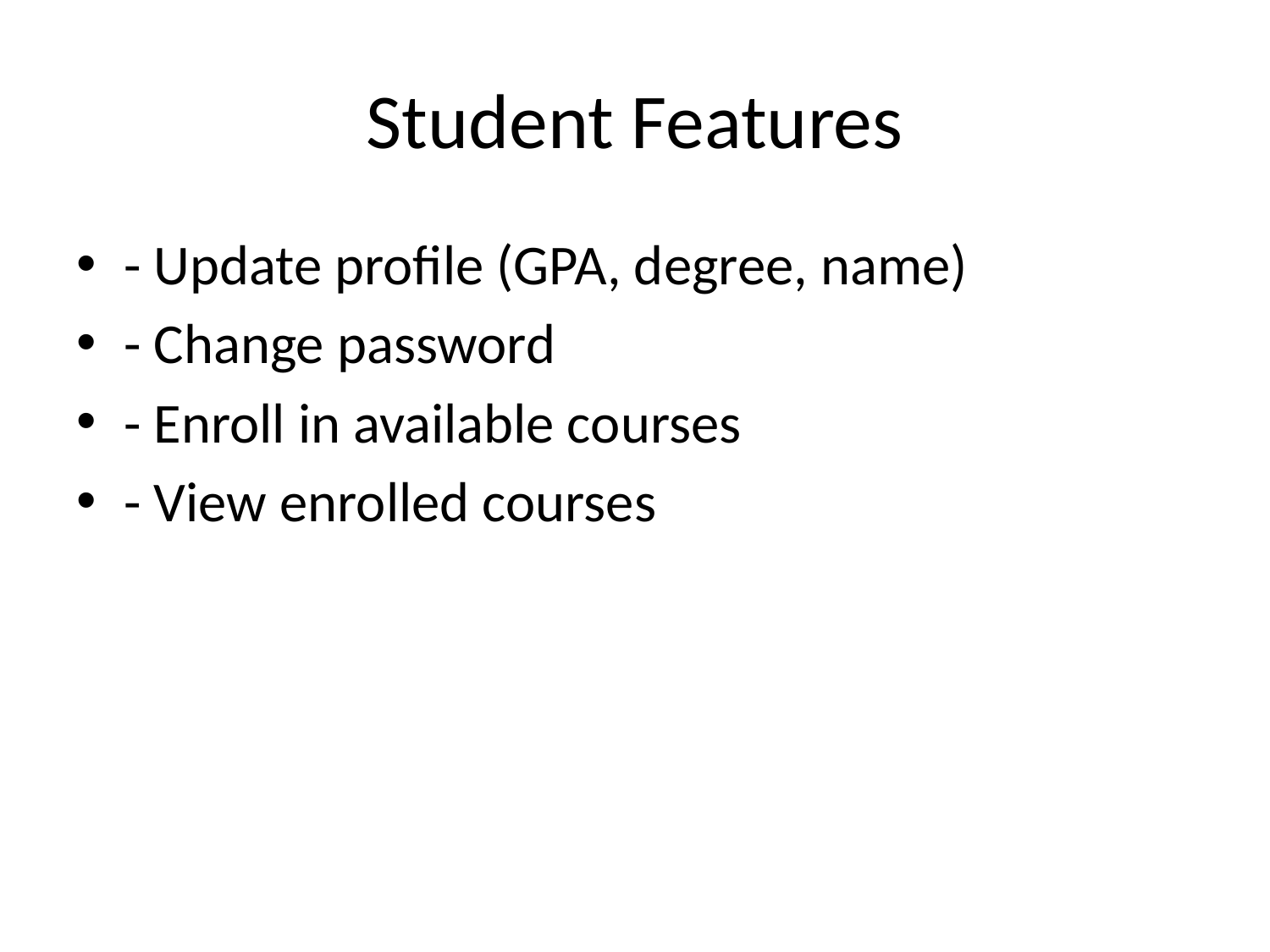

# Student Features
- Update profile (GPA, degree, name)
- Change password
- Enroll in available courses
- View enrolled courses